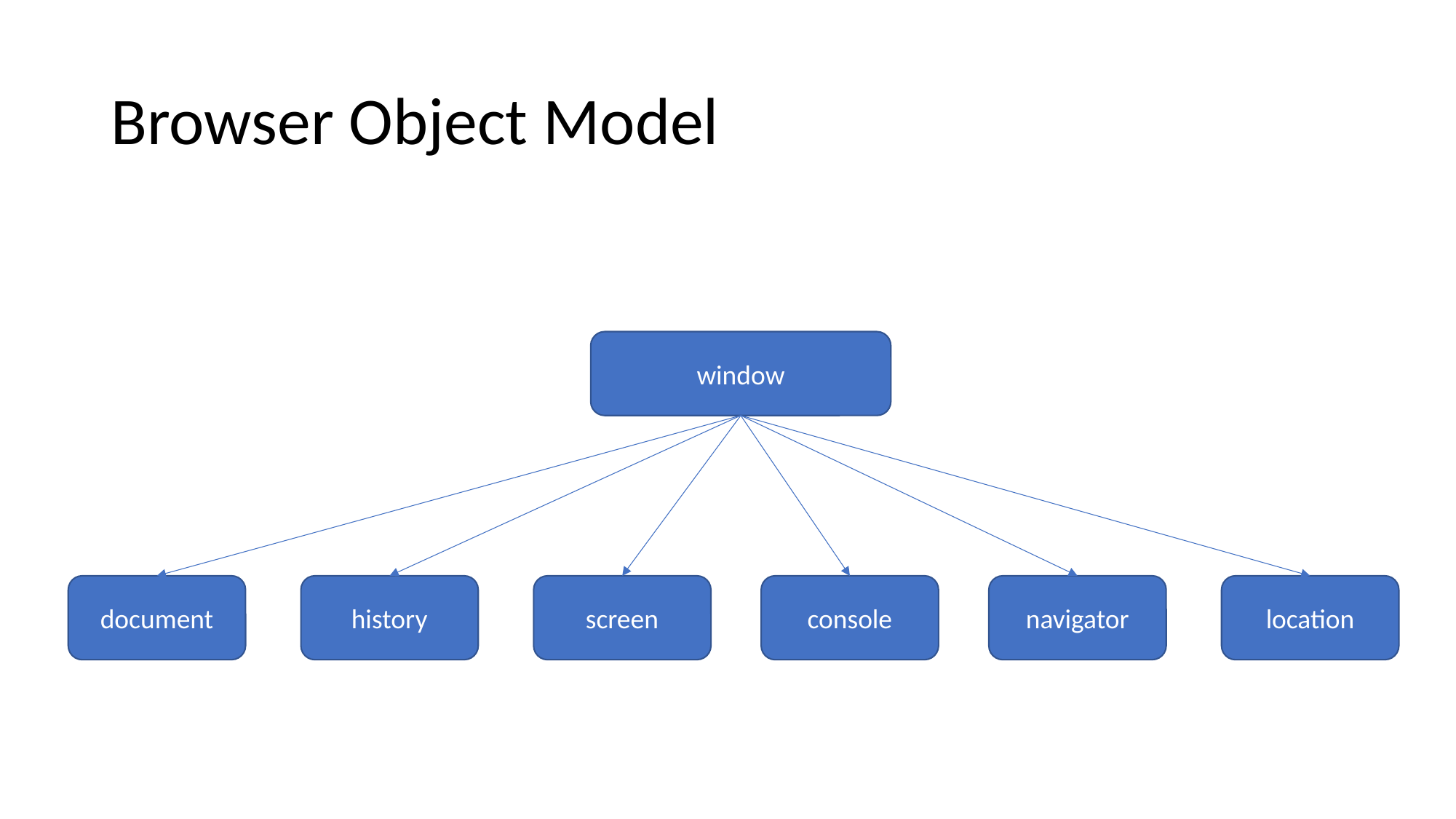

# Browser Object Model
window
navigator
location
console
history
screen
document